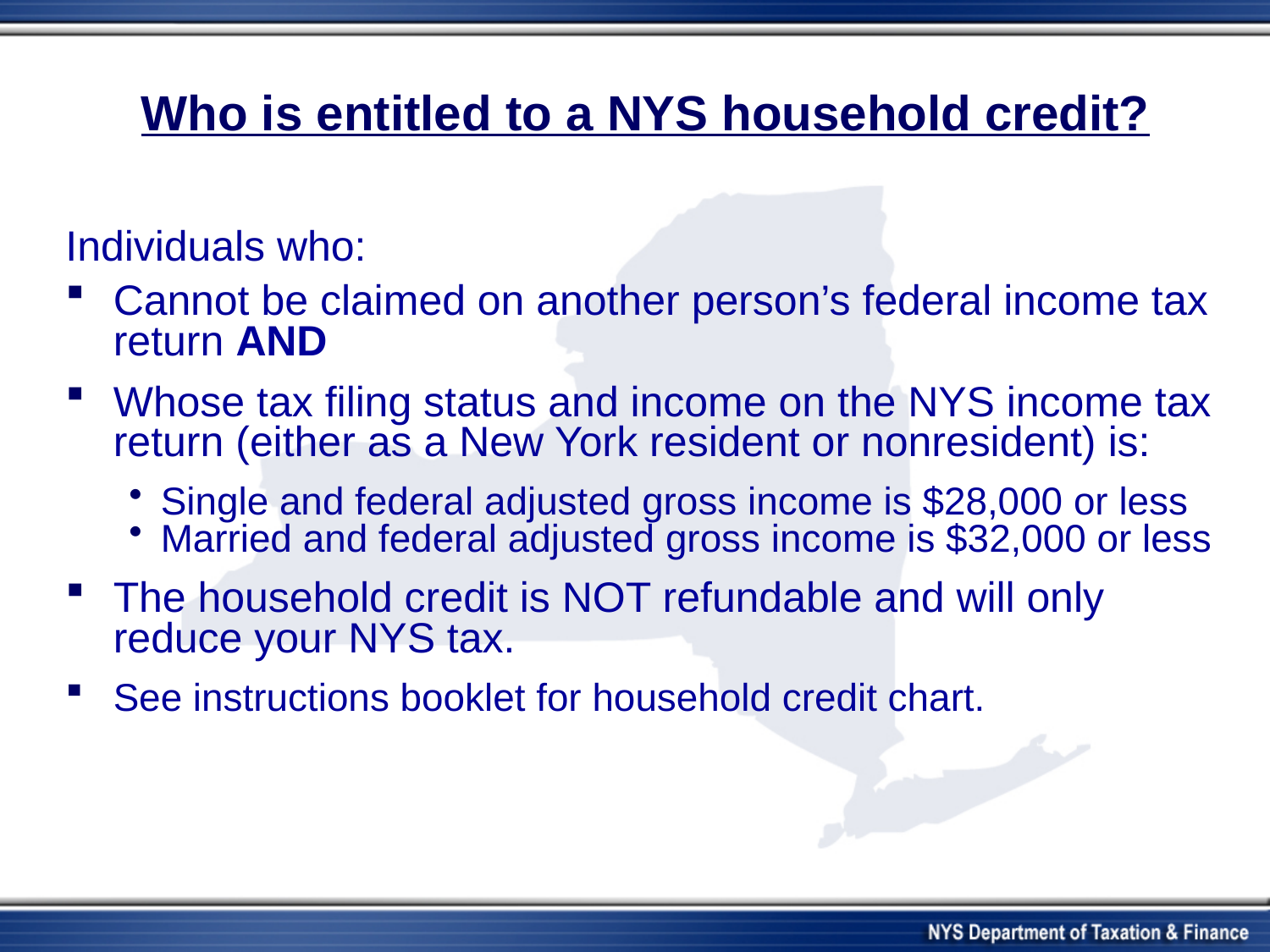

# Who is entitled to a NYS household credit?
Individuals who:

Cannot be claimed on another person’s federal income tax return AND

Whose tax filing status and income on the NYS income tax return (either as a New York resident or nonresident) is:

Single and federal adjusted gross income is $28,000 or less
Married and federal adjusted gross income is $32,000 or less

The household credit is NOT refundable and will only reduce your NYS tax.

See instructions booklet for household credit chart.